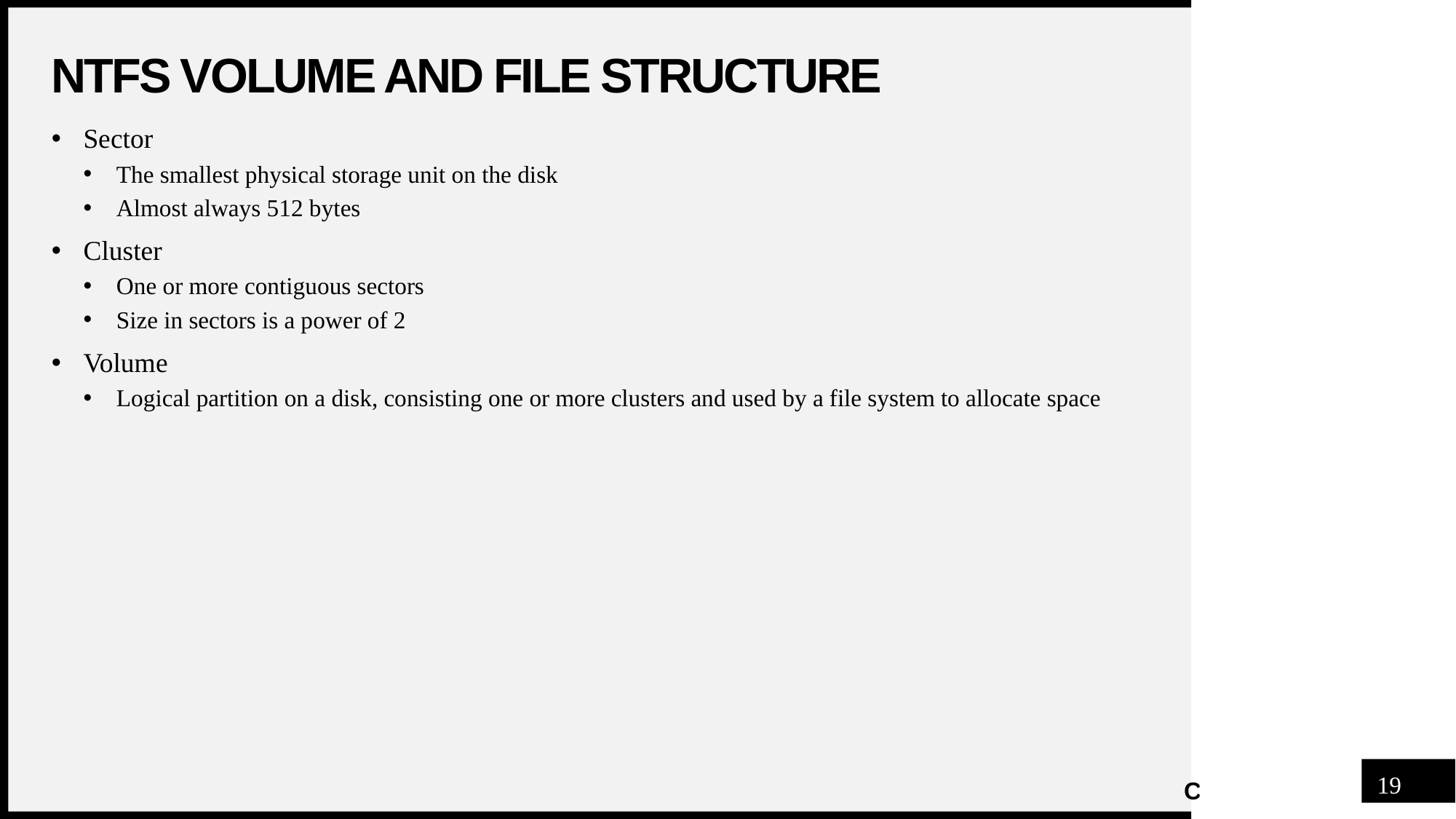

# NTFS Volume and File Structure
Sector
The smallest physical storage unit on the disk
Almost always 512 bytes
Cluster
One or more contiguous sectors
Size in sectors is a power of 2
Volume
Logical partition on a disk, consisting one or more clusters and used by a file system to allocate space

19